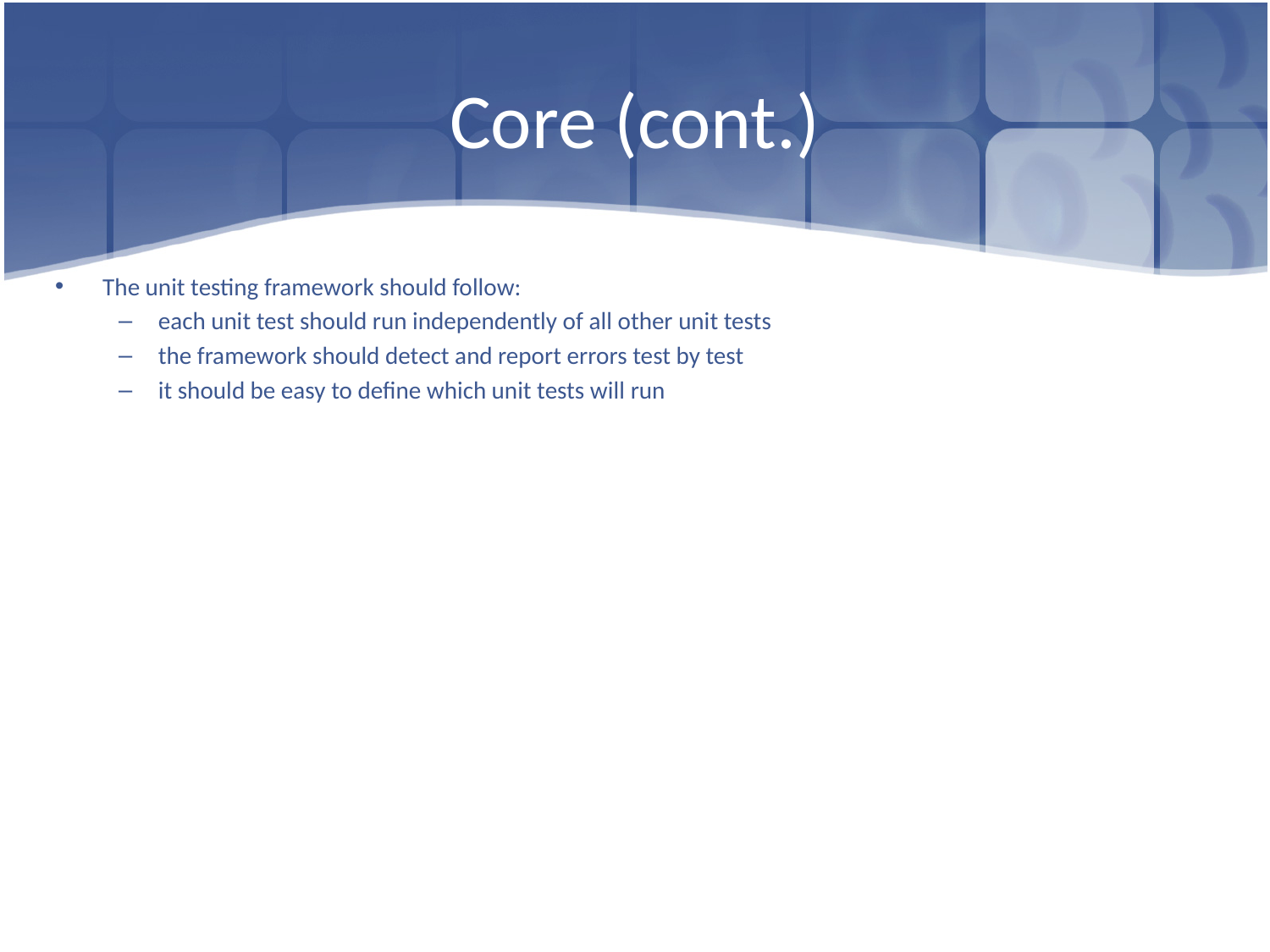

# Core (cont.)
The unit testing framework should follow:
each unit test should run independently of all other unit tests
the framework should detect and report errors test by test
it should be easy to define which unit tests will run